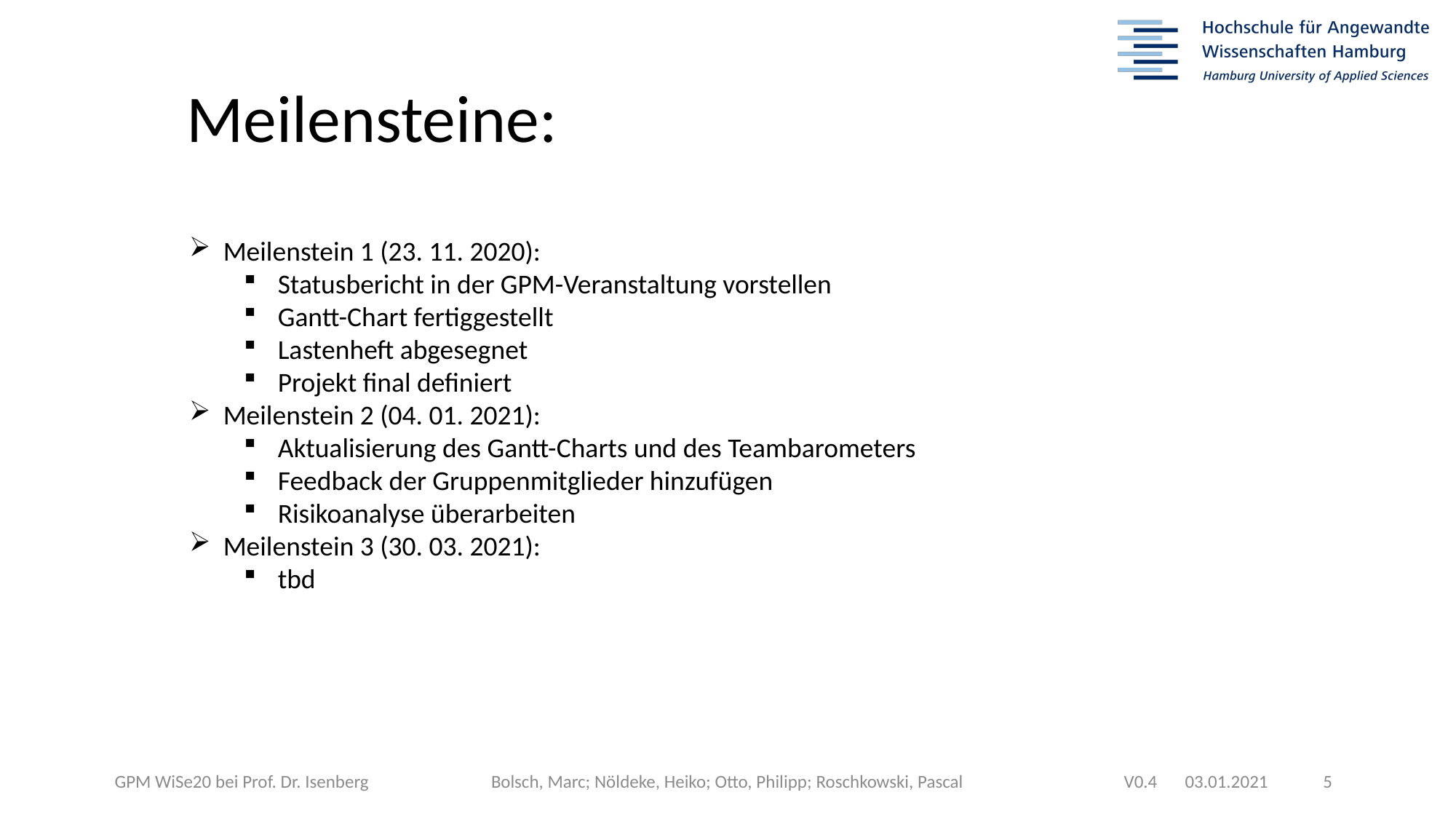

Meilensteine:

Meilenstein 1 (23. 11. 2020):
Statusbericht in der GPM-Veranstaltung vorstellen
Gantt-Chart fertiggestellt
Lastenheft abgesegnet
Projekt final definiert
Meilenstein 2 (04. 01. 2021):
Aktualisierung des Gantt-Charts und des Teambarometers
Feedback der Gruppenmitglieder hinzufügen
Risikoanalyse überarbeiten
Meilenstein 3 (30. 03. 2021):
tbd
03.01.2021
	 5